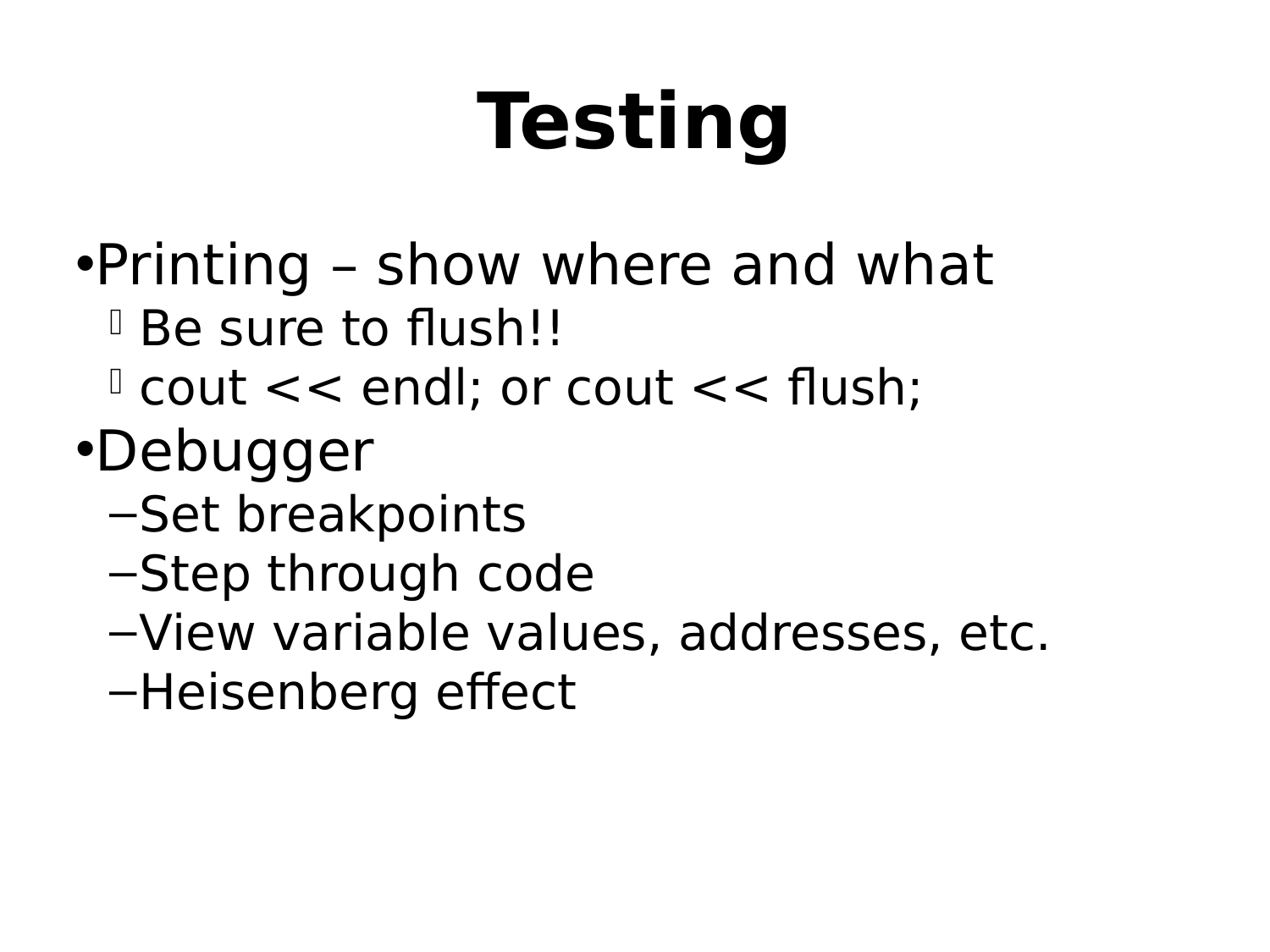

Testing
Printing – show where and what
Be sure to flush!!
cout << endl; or cout << flush;
Debugger
Set breakpoints
Step through code
View variable values, addresses, etc.
Heisenberg effect